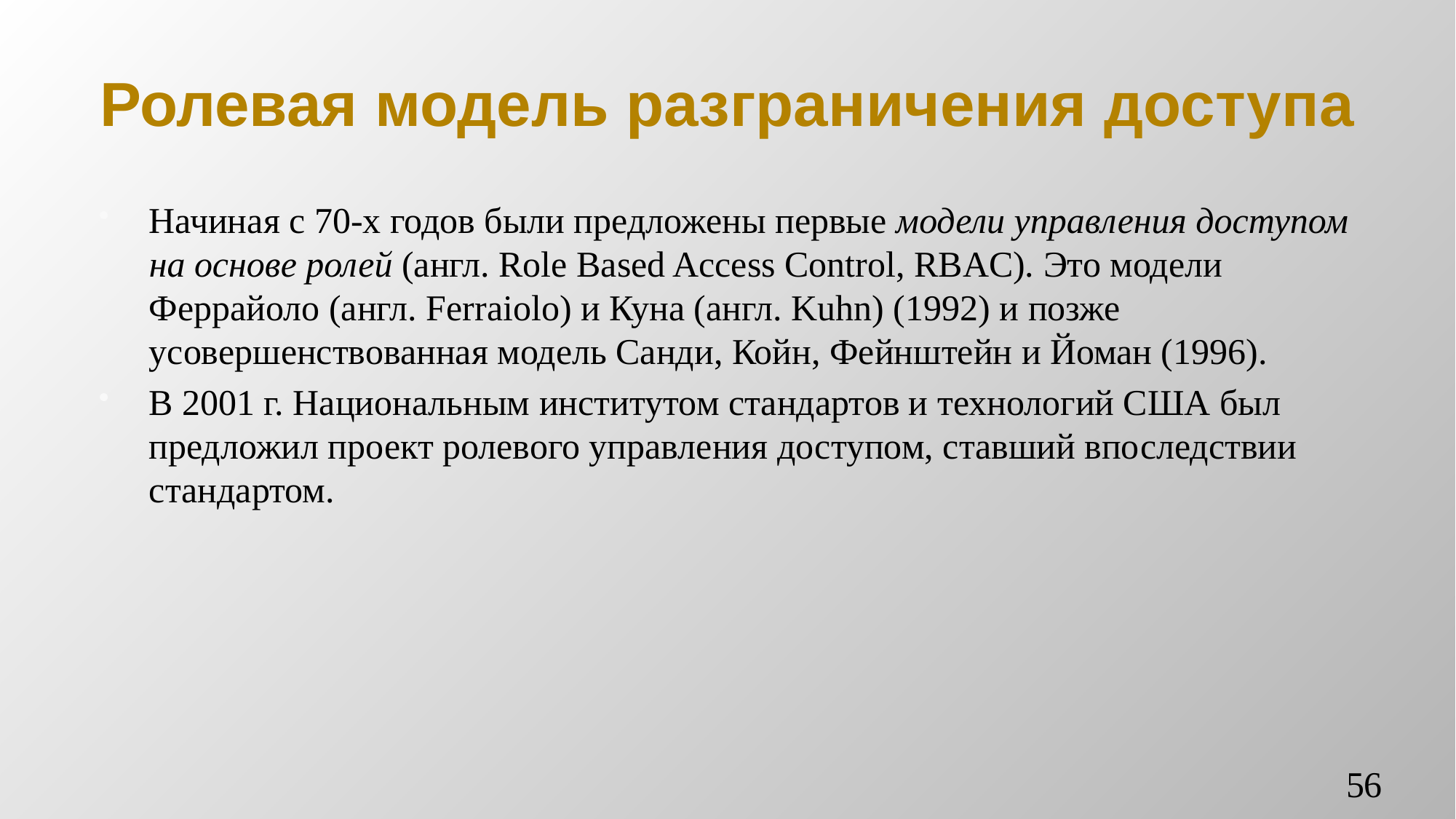

# Ролевая модель разграничения доступа
Начиная с 70-х годов были предложены первые модели управления доступом на основе ролей (англ. Role Based Access Control, RBAC). Это модели Феррайоло (англ. Ferraiolo) и Куна (англ. Kuhn) (1992) и позже усовершенствованная модель Санди, Койн, Фейнштейн и Йоман (1996).
В 2001 г. Национальным институтом стандартов и технологий США был предложил проект ролевого управления доступом, ставший впоследствии стандартом.
56